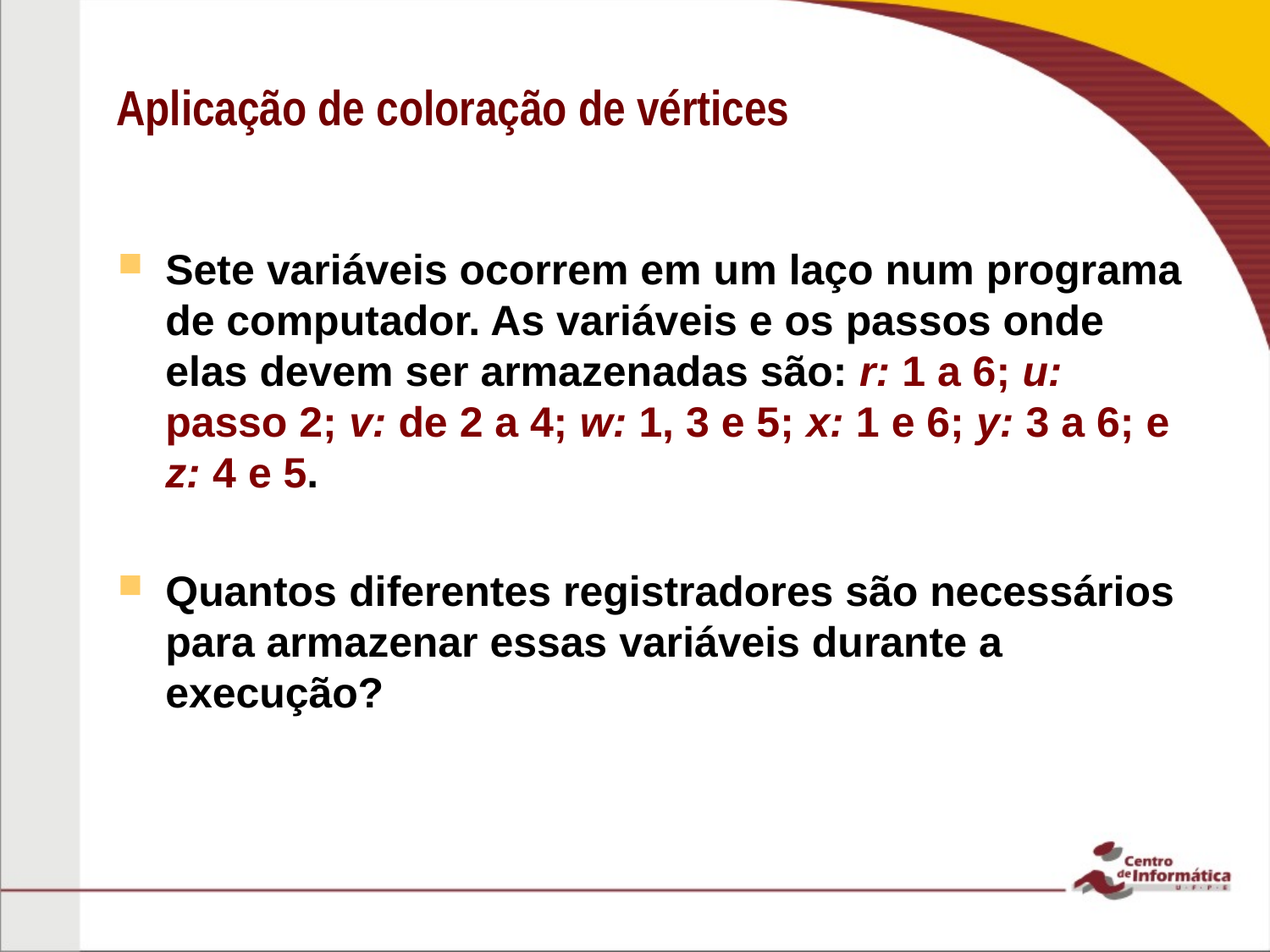

# Aplicação de coloração de vértices
Sete variáveis ocorrem em um laço num programa de computador. As variáveis e os passos onde elas devem ser armazenadas são: r: 1 a 6; u: passo 2; v: de 2 a 4; w: 1, 3 e 5; x: 1 e 6; y: 3 a 6; e z: 4 e 5.

Quantos diferentes registradores são necessários para armazenar essas variáveis durante a execução?